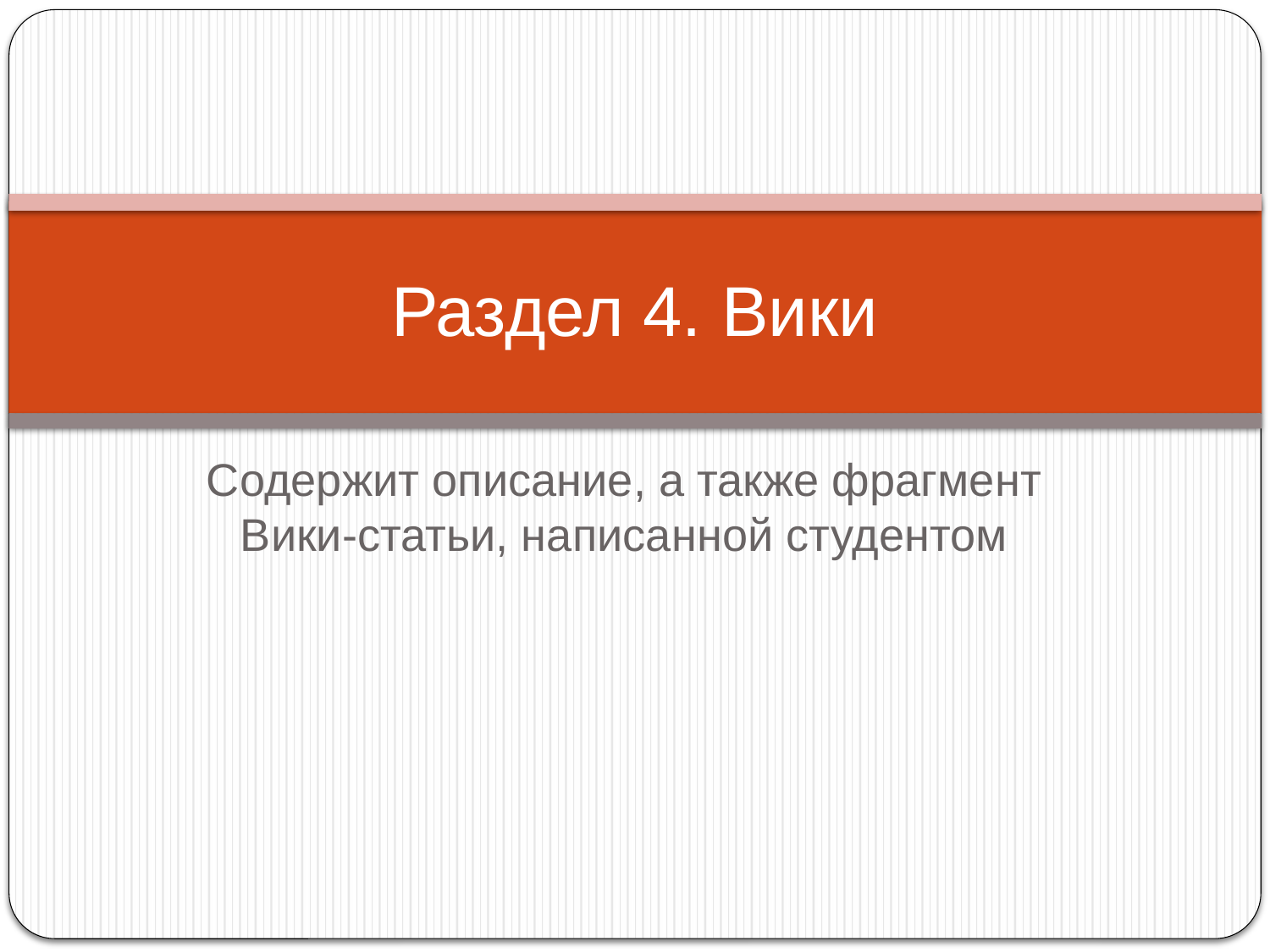

# Раздел 4. Вики
Содержит описание, а также фрагмент Вики-статьи, написанной студентом